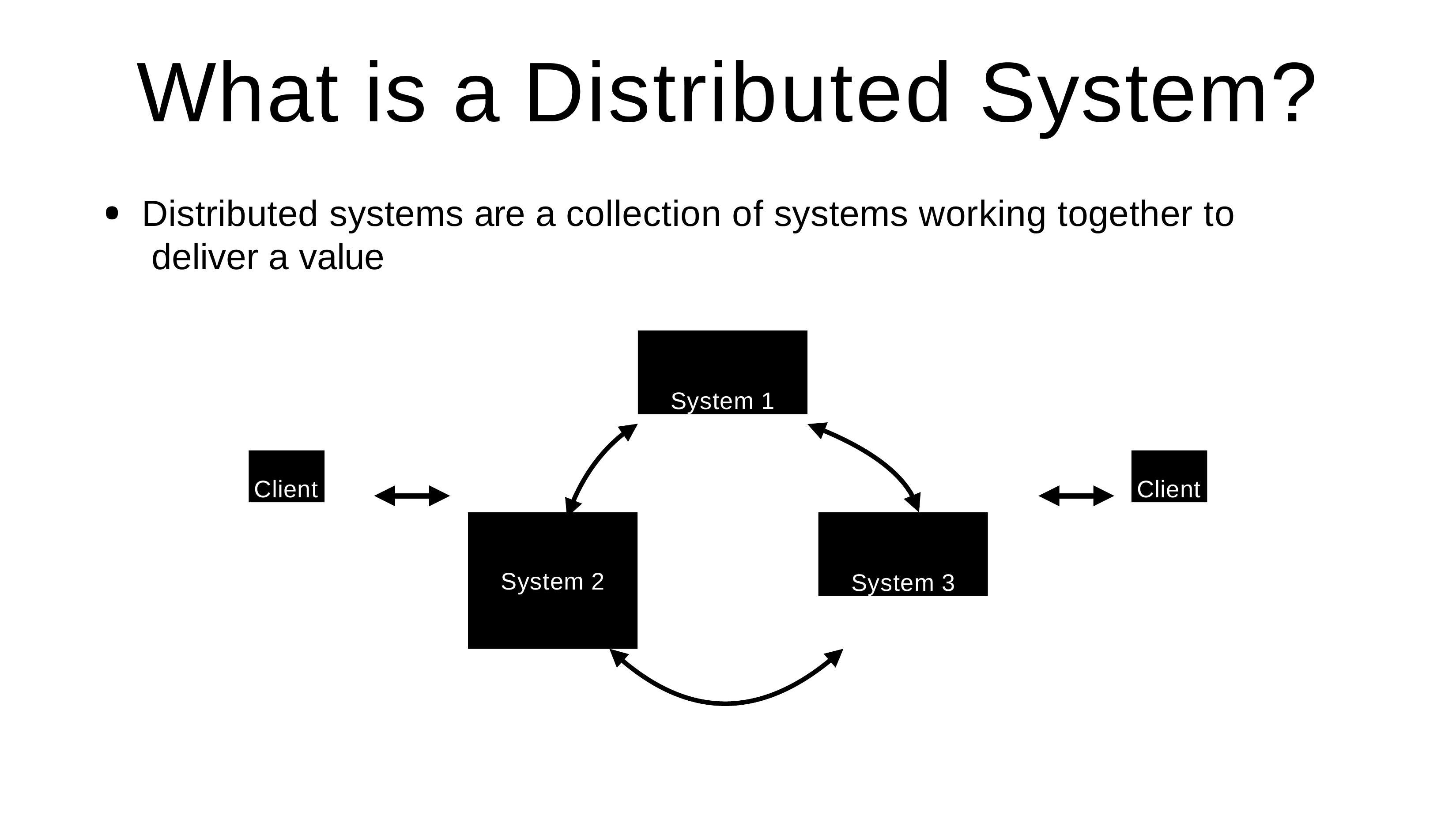

# What is a Distributed System?
Distributed systems are a collection of systems working together to  deliver a value

System 1

Client
Client

System 3
System 2